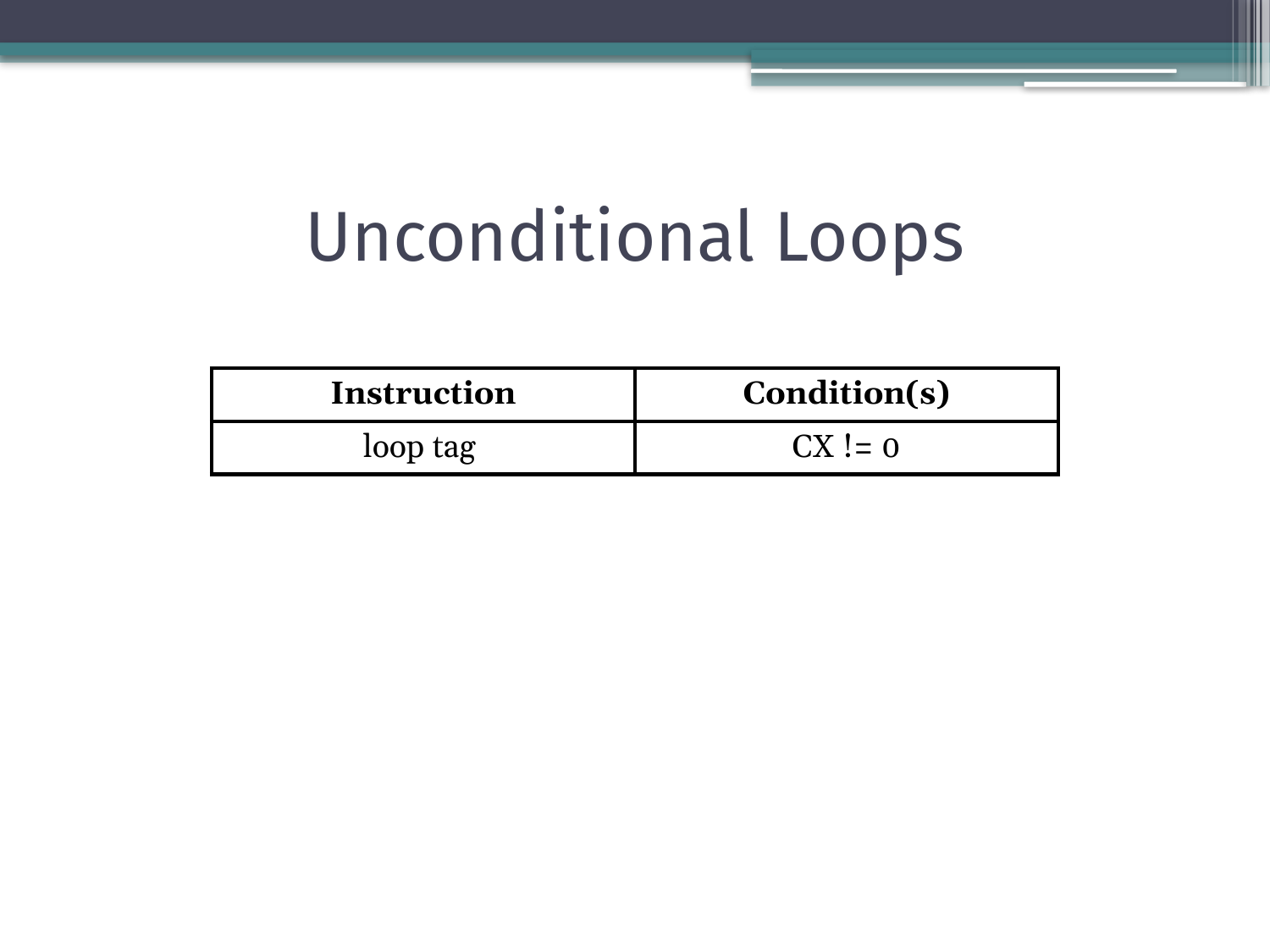

# Unconditional Loops
| Instruction | Condition(s) |
| --- | --- |
| loop tag | CX != 0 |